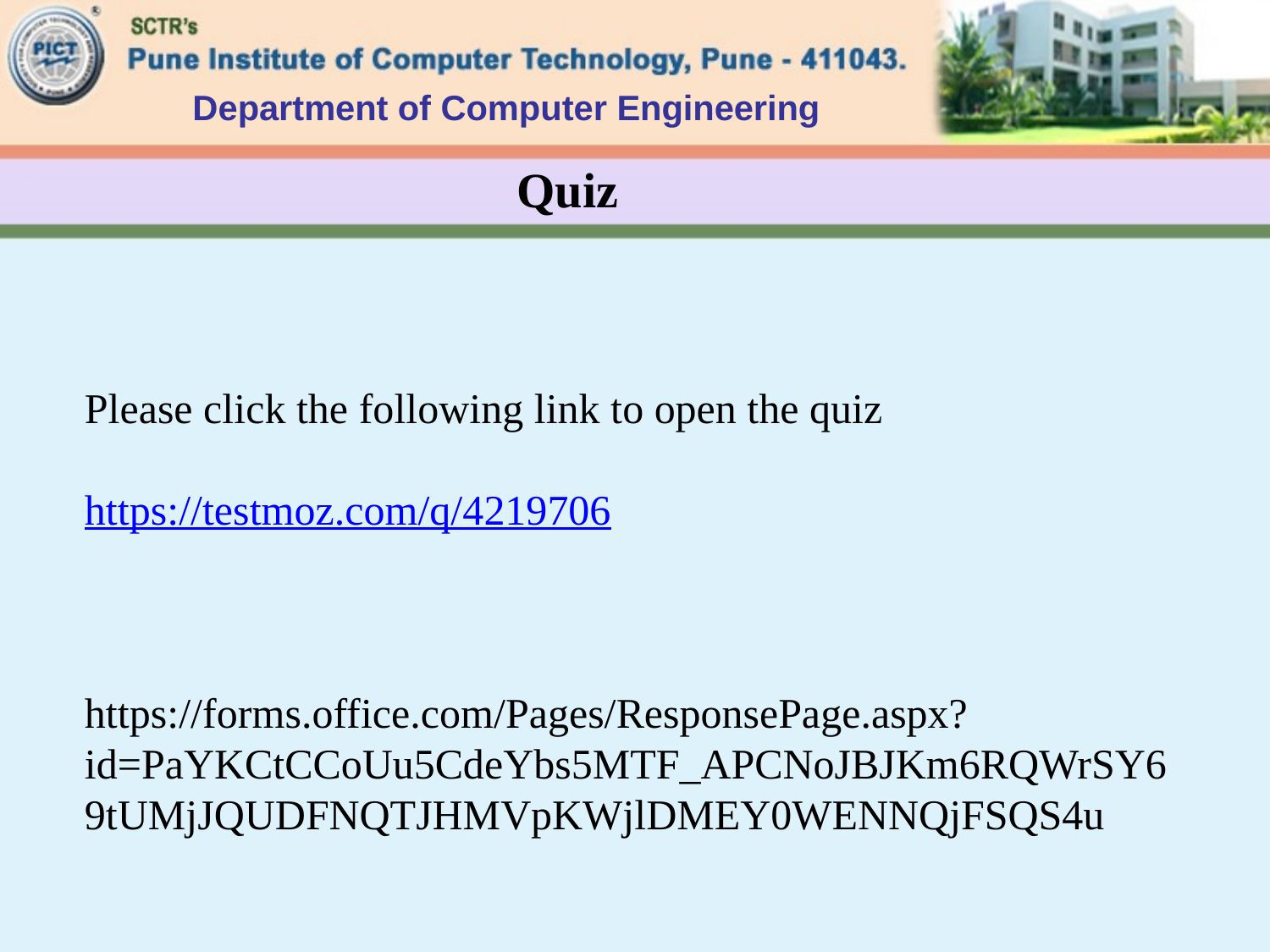

Department of Computer Engineering
# Quiz
Please click the following link to open the quiz

https://testmoz.com/q/4219706

https://forms.office.com/Pages/ResponsePage.aspx?id=PaYKCtCCoUu5CdeYbs5MTF_APCNoJBJKm6RQWrSY69tUMjJQUDFNQTJHMVpKWjlDMEY0WENNQjFSQS4u